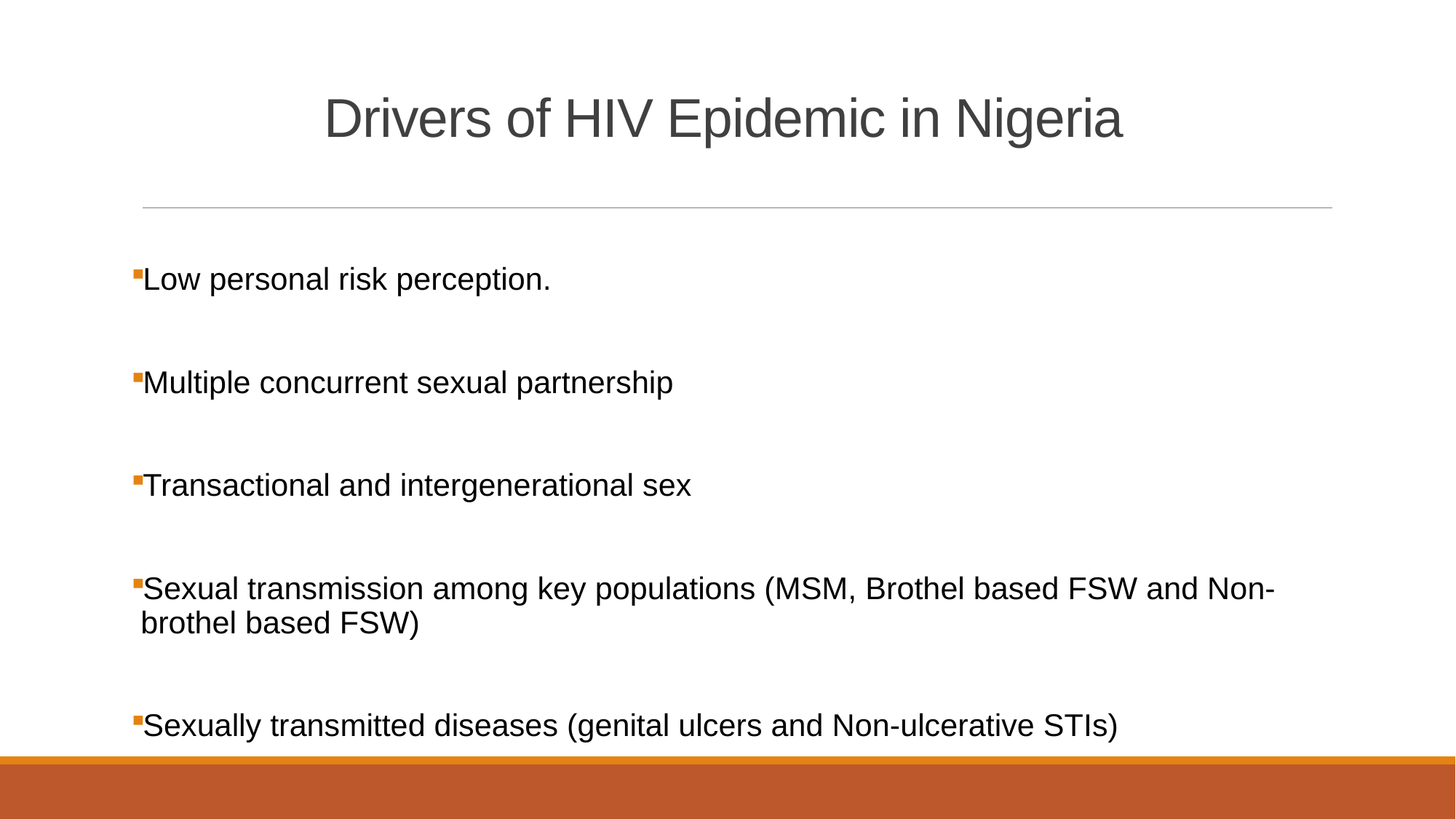

# Drivers of HIV Epidemic in Nigeria

Low personal risk perception.

Multiple concurrent sexual partnership

Transactional and intergenerational sex

Sexual transmission among key populations (MSM, Brothel based FSW and Non-brothel based FSW)

Sexually transmitted diseases (genital ulcers and Non-ulcerative STIs)